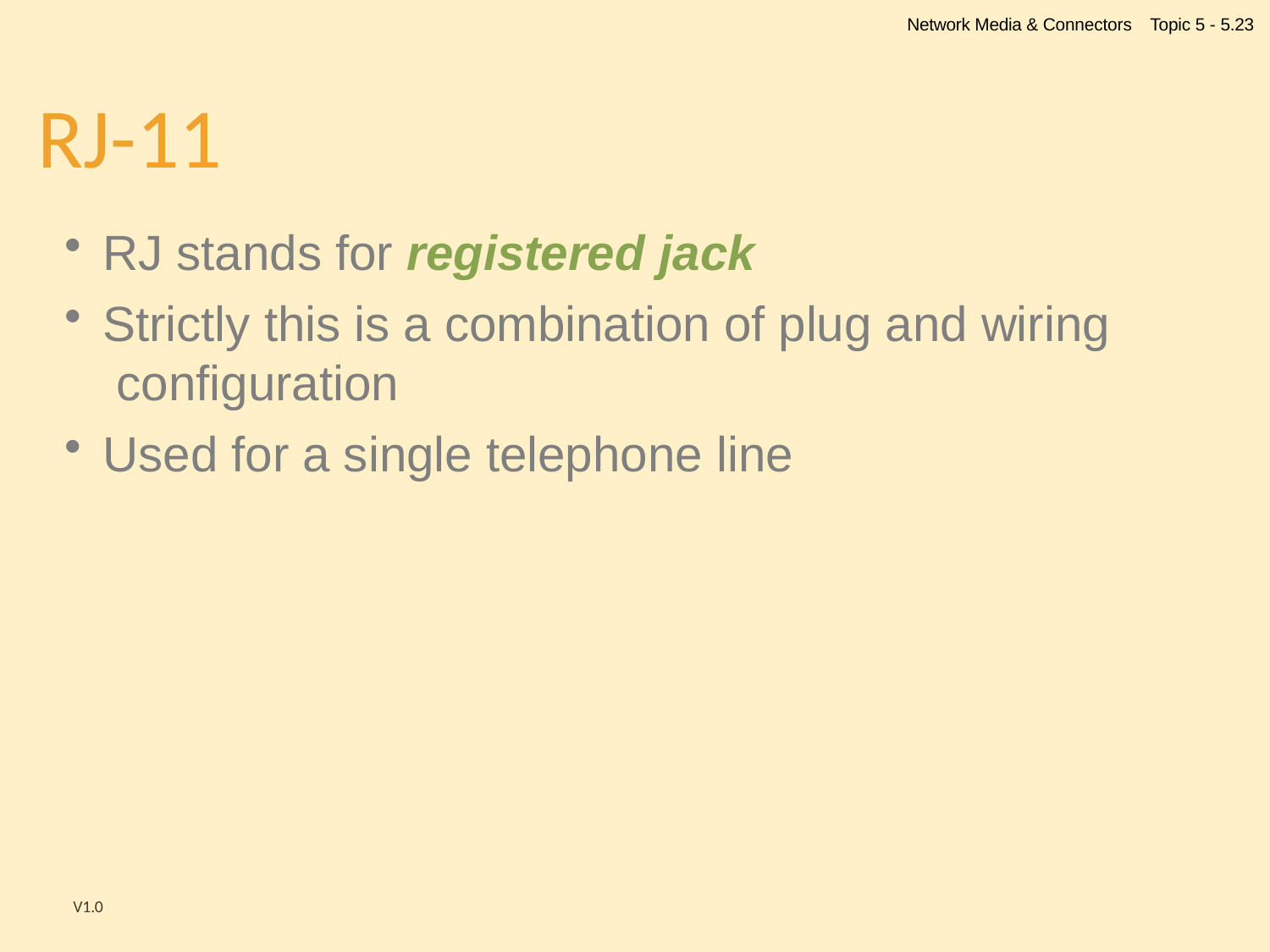

Network Media & Connectors
Topic 5 - 5.23
# RJ-11
RJ stands for registered jack
Strictly this is a combination of plug and wiring  configuration
Used for a single telephone line
V1.0